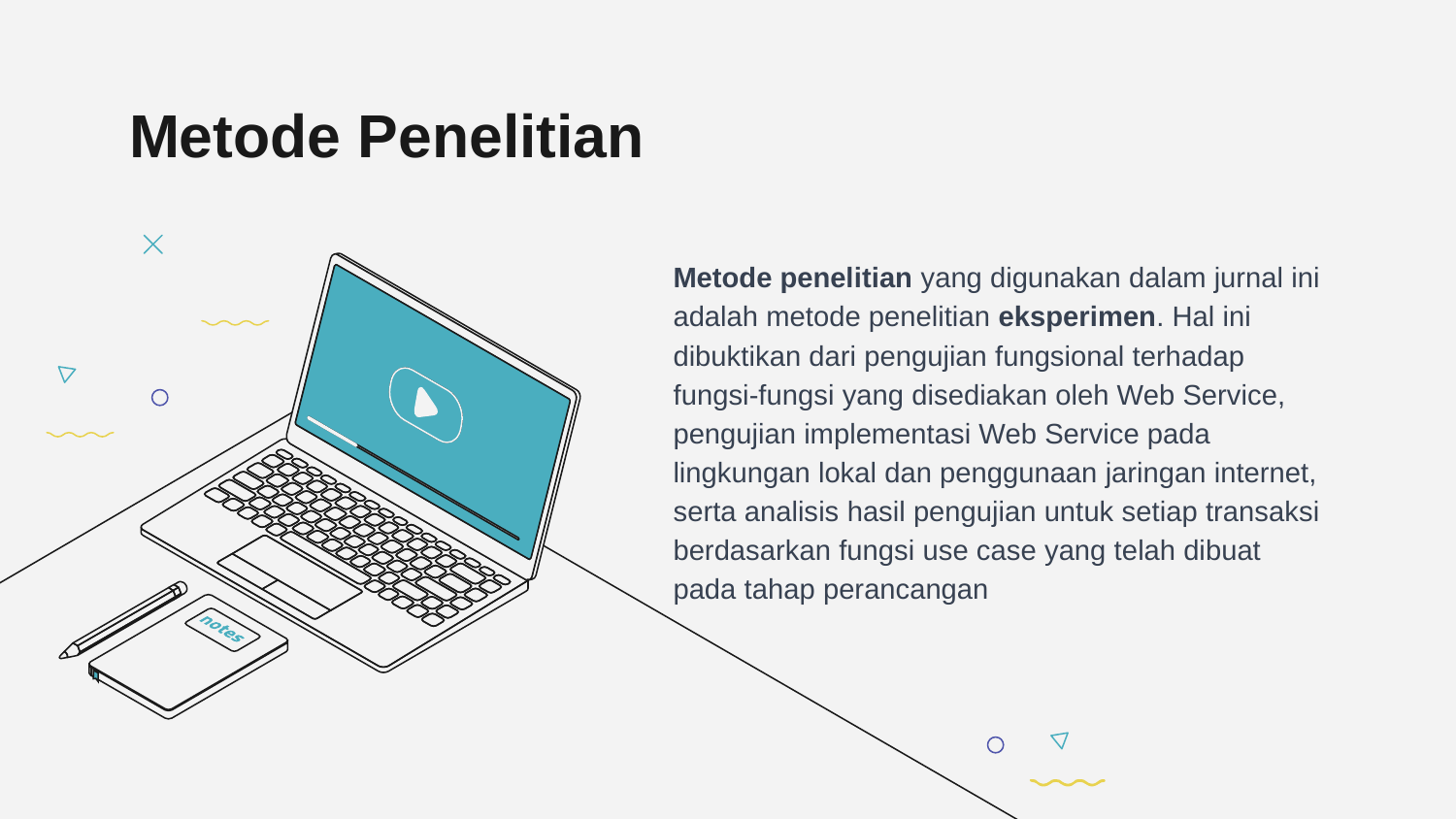

# Metode Penelitian

Metode penelitian yang digunakan dalam jurnal ini adalah metode penelitian eksperimen. Hal ini dibuktikan dari pengujian fungsional terhadap fungsi-fungsi yang disediakan oleh Web Service, pengujian implementasi Web Service pada lingkungan lokal dan penggunaan jaringan internet, serta analisis hasil pengujian untuk setiap transaksi berdasarkan fungsi use case yang telah dibuat pada tahap perancangan